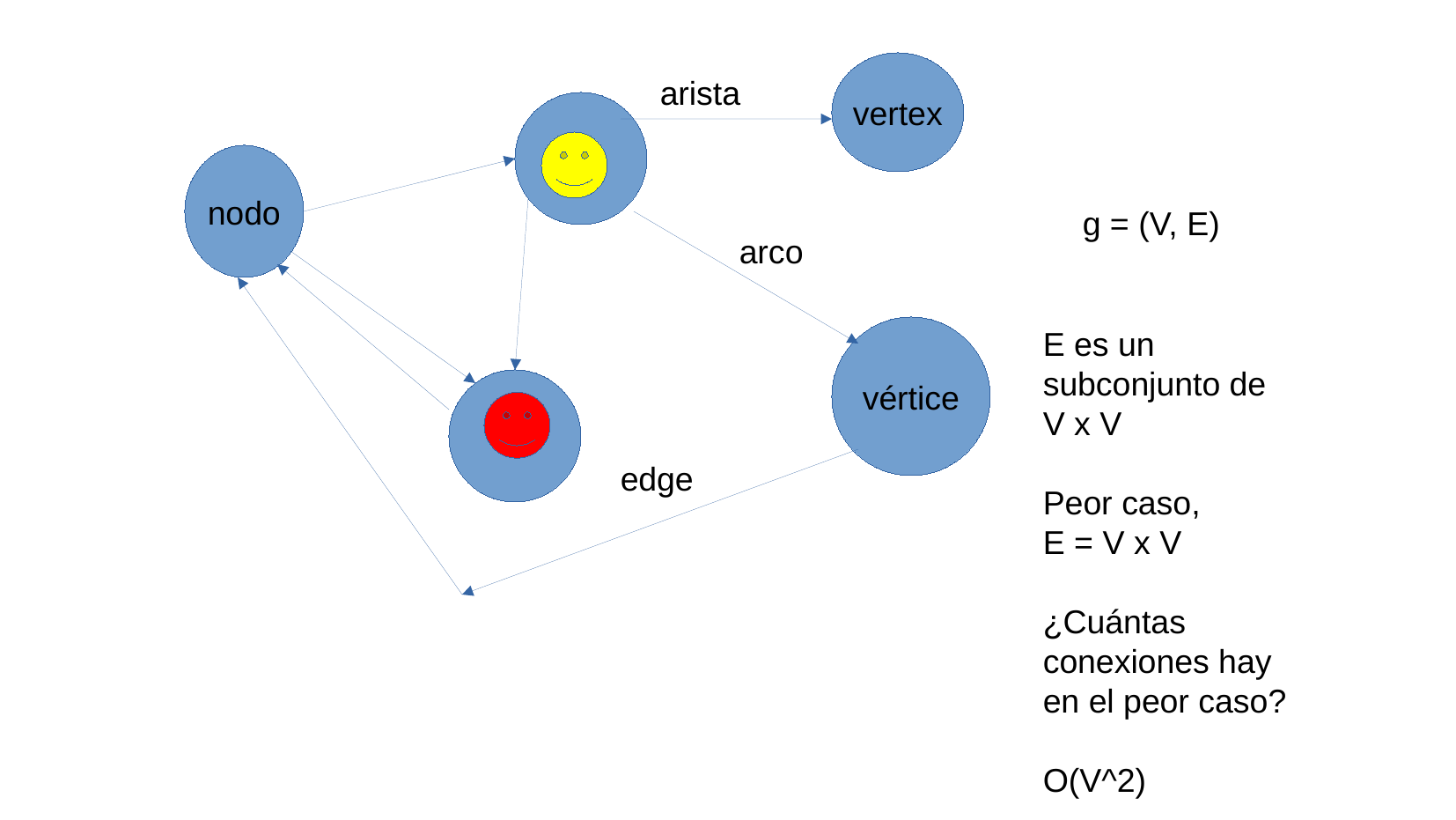

vertex
arista

nodo

g = (V, E)

arco

vértice
E es un subconjunto de
V x V

Peor caso,
E = V x V

¿Cuántas conexiones hay en el peor caso?

O(V^2)

edge